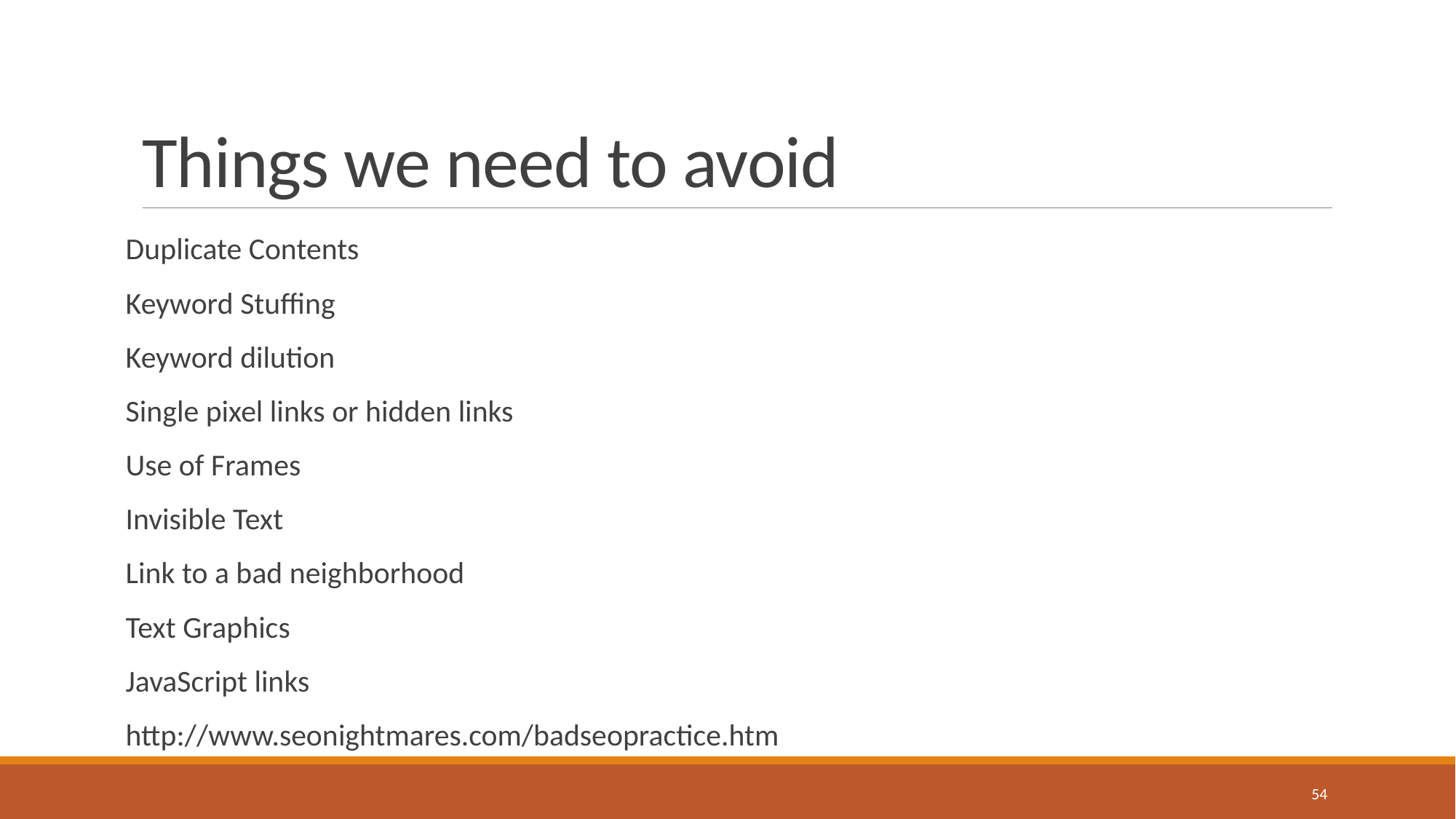

# Things we need to avoid
Duplicate Contents
Keyword Stuffing
Keyword dilution
Single pixel links or hidden links
Use of Frames
Invisible Text
Link to a bad neighborhood
Text Graphics
JavaScript links
http://www.seonightmares.com/badseopractice.htm
54